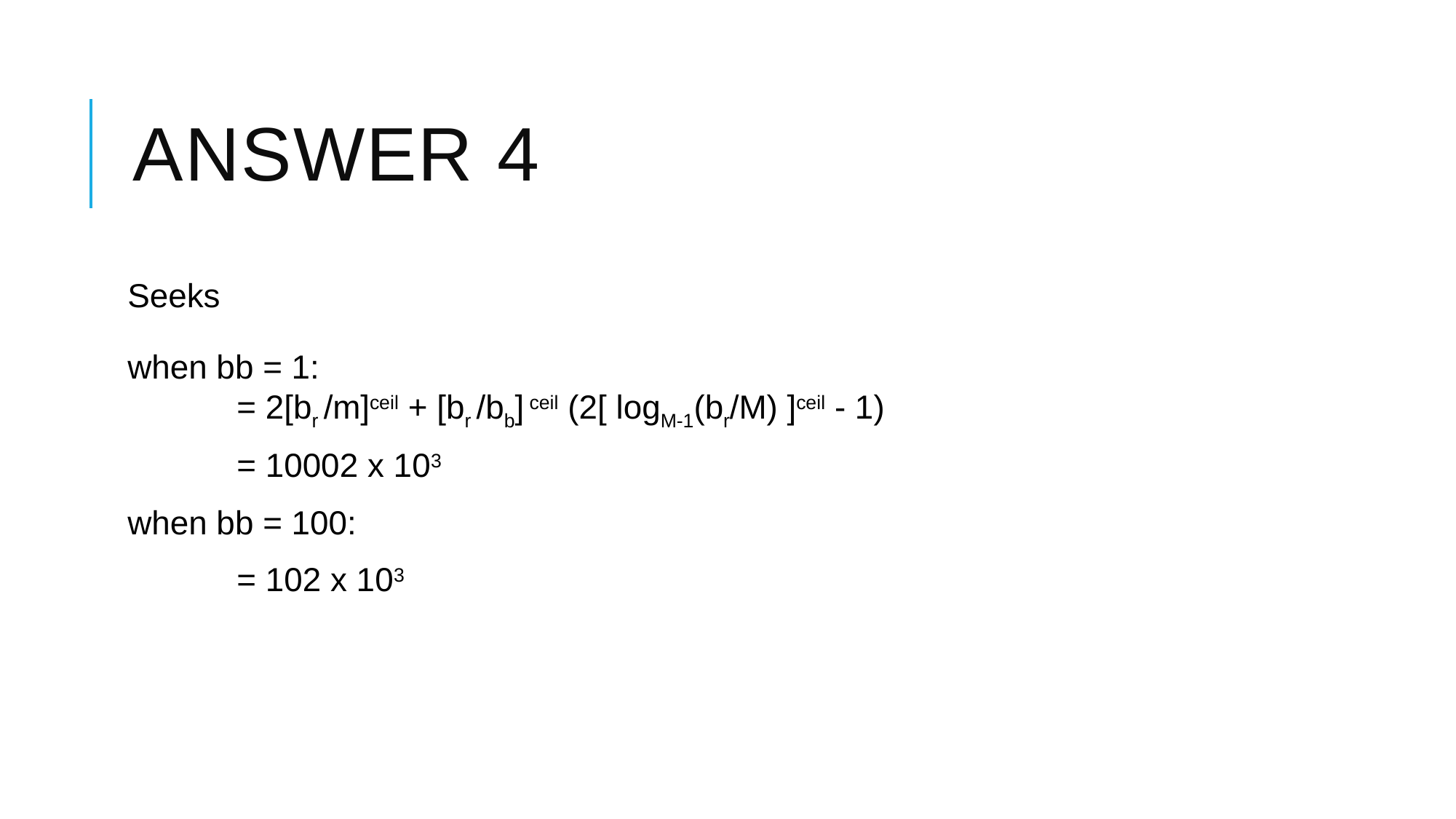

# Answer 4
Seeks
when bb = 1:
	= 2[br /m]ceil + [br /bb] ceil (2[ logM-1(br/M) ]ceil - 1)
	= 10002 x 103
when bb = 100:
	= 102 x 103